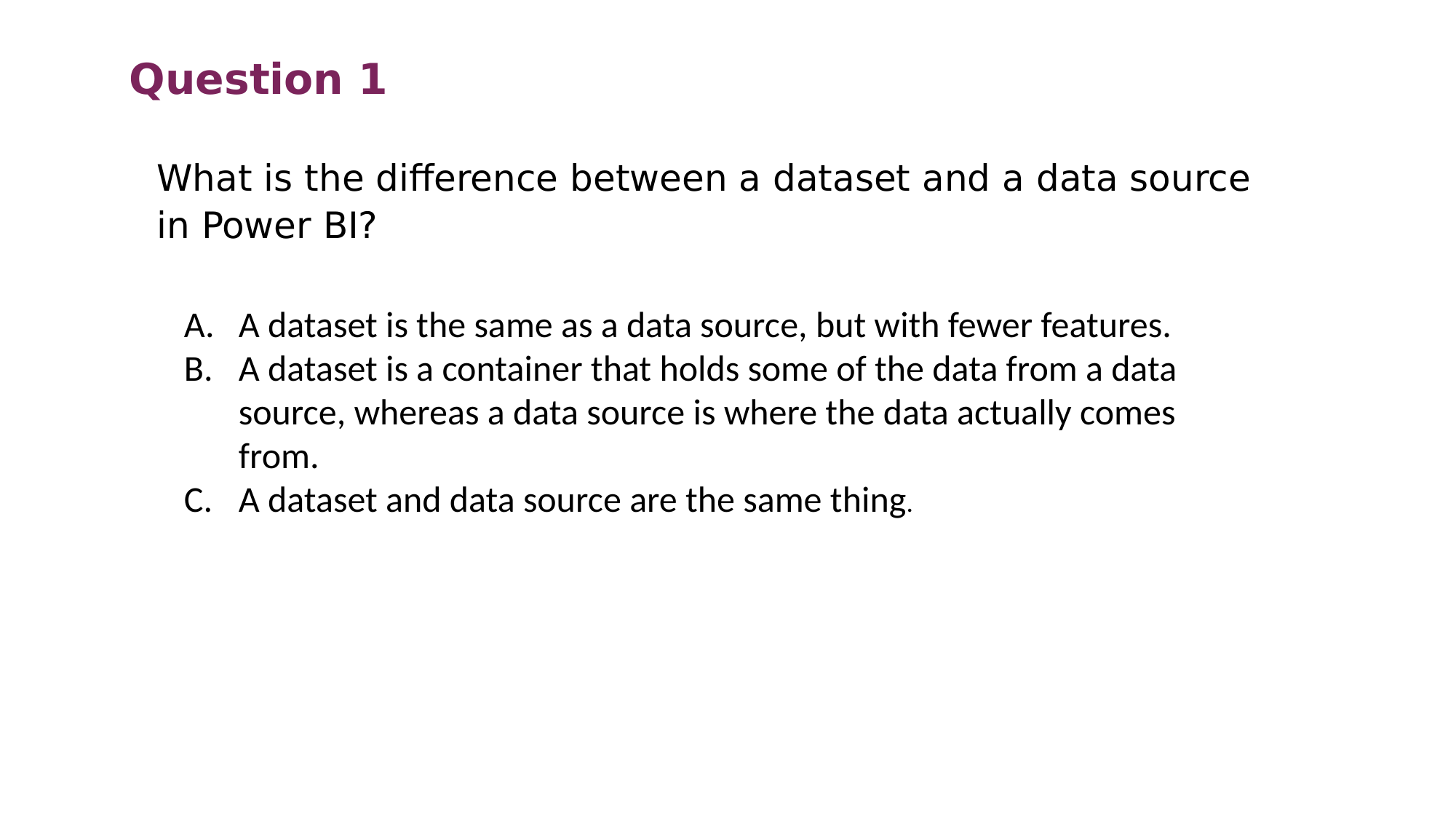

Question 1
What is the difference between a dataset and a data source in Power BI?

A dataset is the same as a data source, but with fewer features.
A dataset is a container that holds some of the data from a data source, whereas a data source is where the data actually comes from.
A dataset and data source are the same thing.